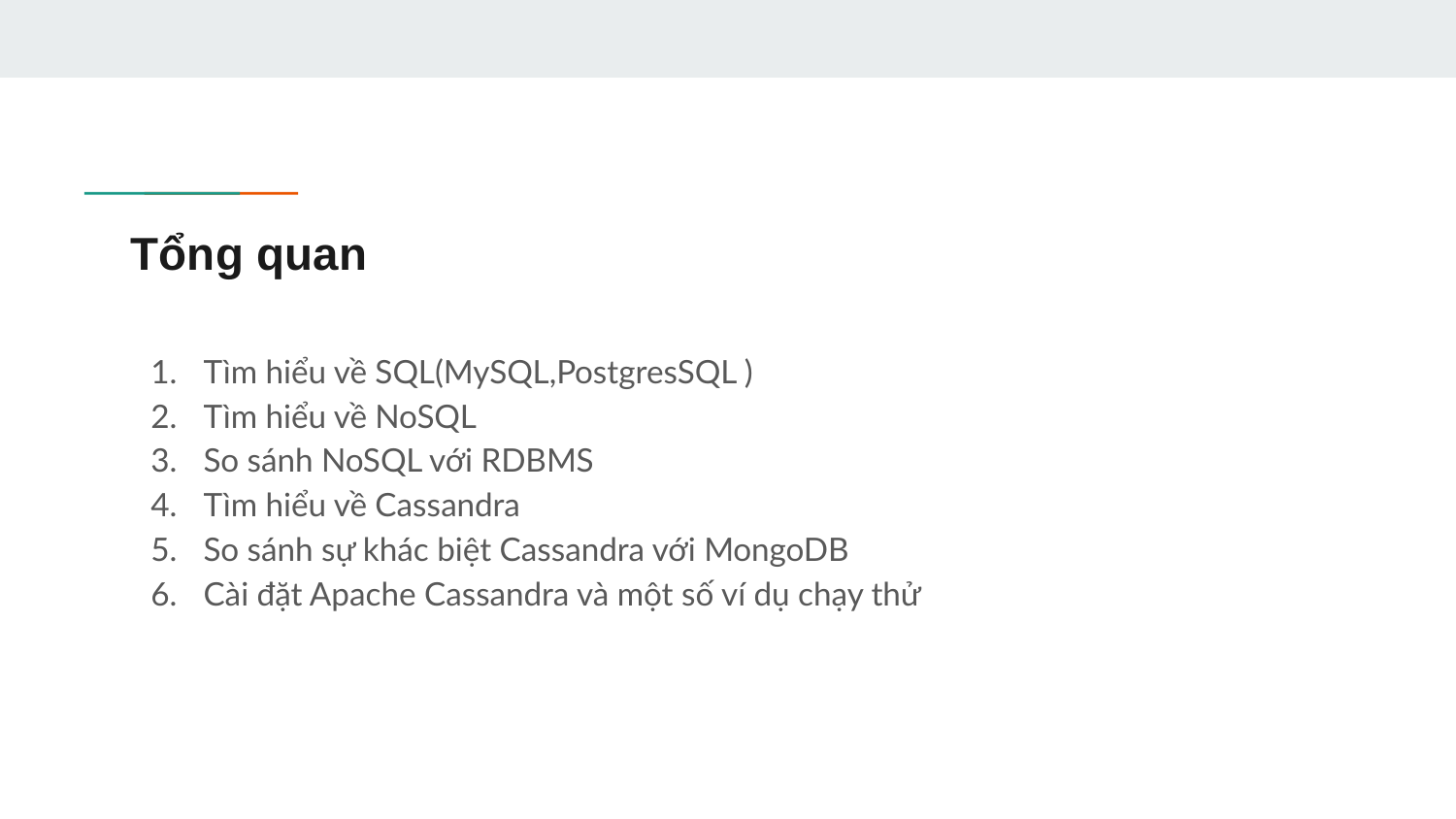

# Tổng quan
Tìm hiểu về SQL(MySQL,PostgresSQL )
Tìm hiểu về NoSQL
So sánh NoSQL với RDBMS
Tìm hiểu về Cassandra
So sánh sự khác biệt Cassandra với MongoDB
Cài đặt Apache Cassandra và một số ví dụ chạy thử